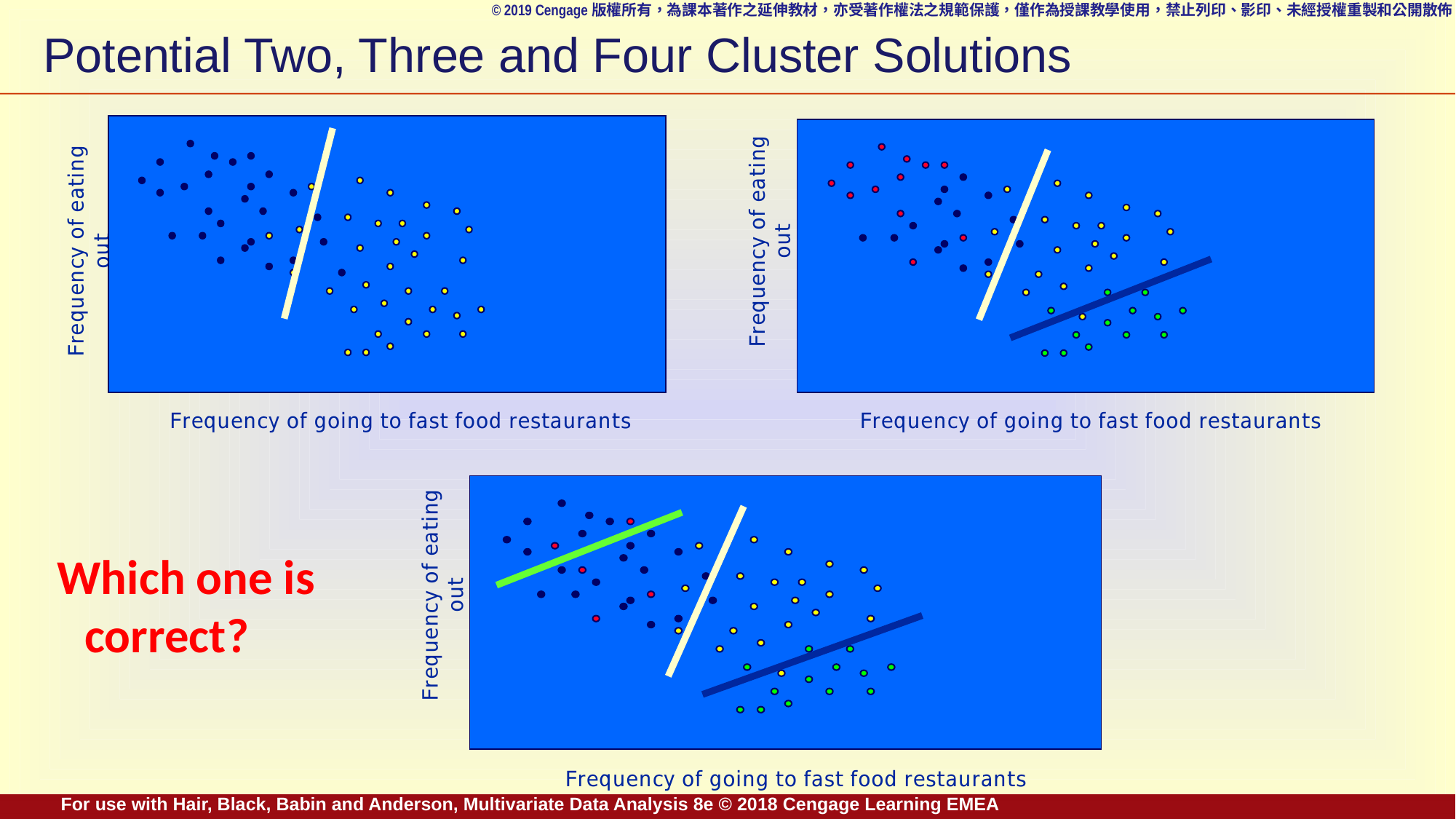

# Potential Two, Three and Four Cluster Solutions
Frequency of eating out

Frequency of going to fast food restaurants
Frequency of eating out

Frequency of going to fast food restaurants
Frequency of eating out

Frequency of going to fast food restaurants
Which one is correct?
For use with Hair, Black, Babin and Anderson, Multivariate Data Analysis 8e © 2018 Cengage Learning EMEA